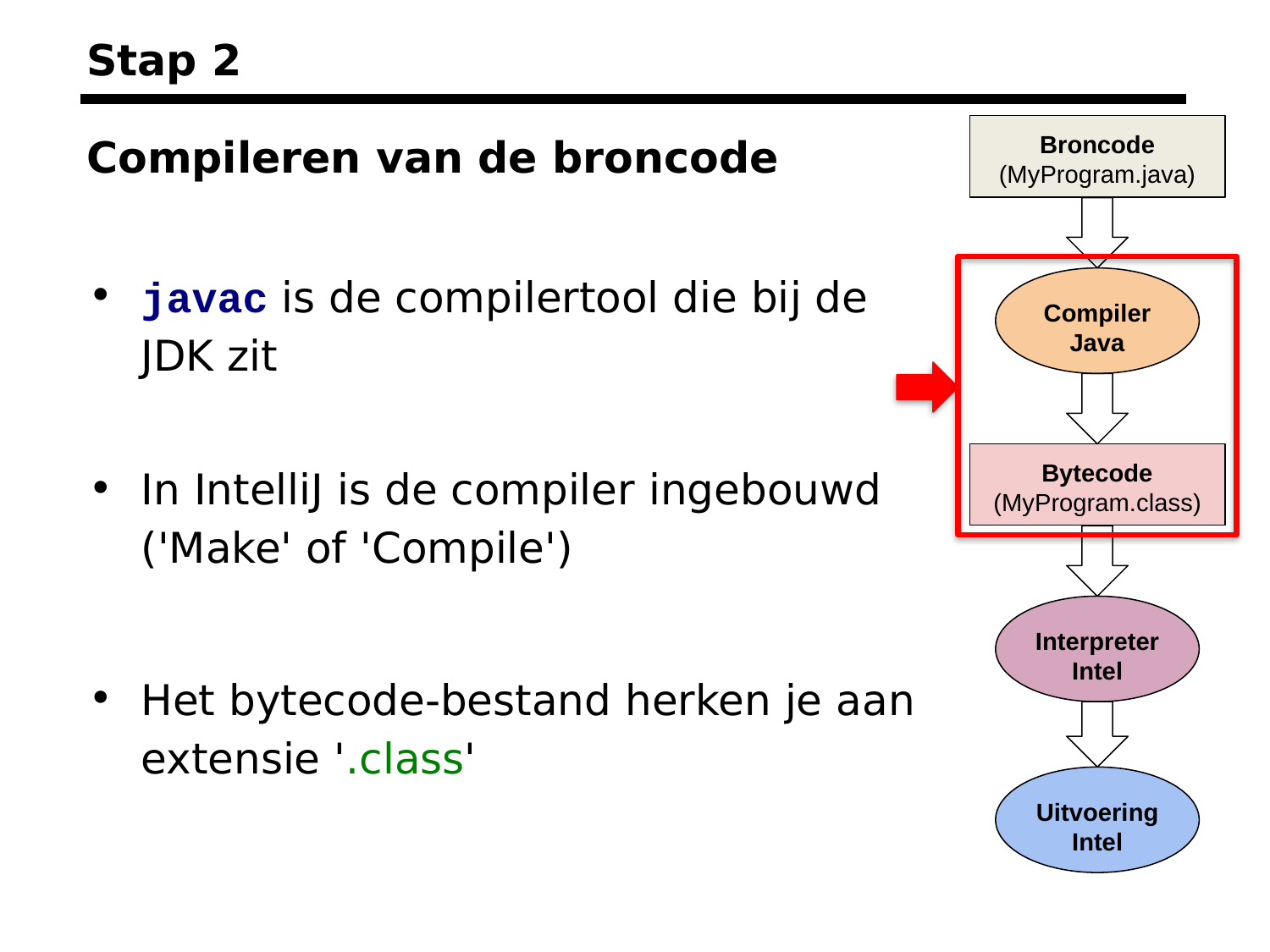

# Stap 2 Compileren van de broncode

Broncode
(MyProgram.java)

Compiler
Java

Bytecode
(MyProgram.class)

Interpreter
Intel

Uitvoering
Intel
javac is de compilertool die bij de JDK zit

In IntelliJ is de compiler ingebouwd ('Make' of 'Compile')

Het bytecode-bestand herken je aan extensie '.class'